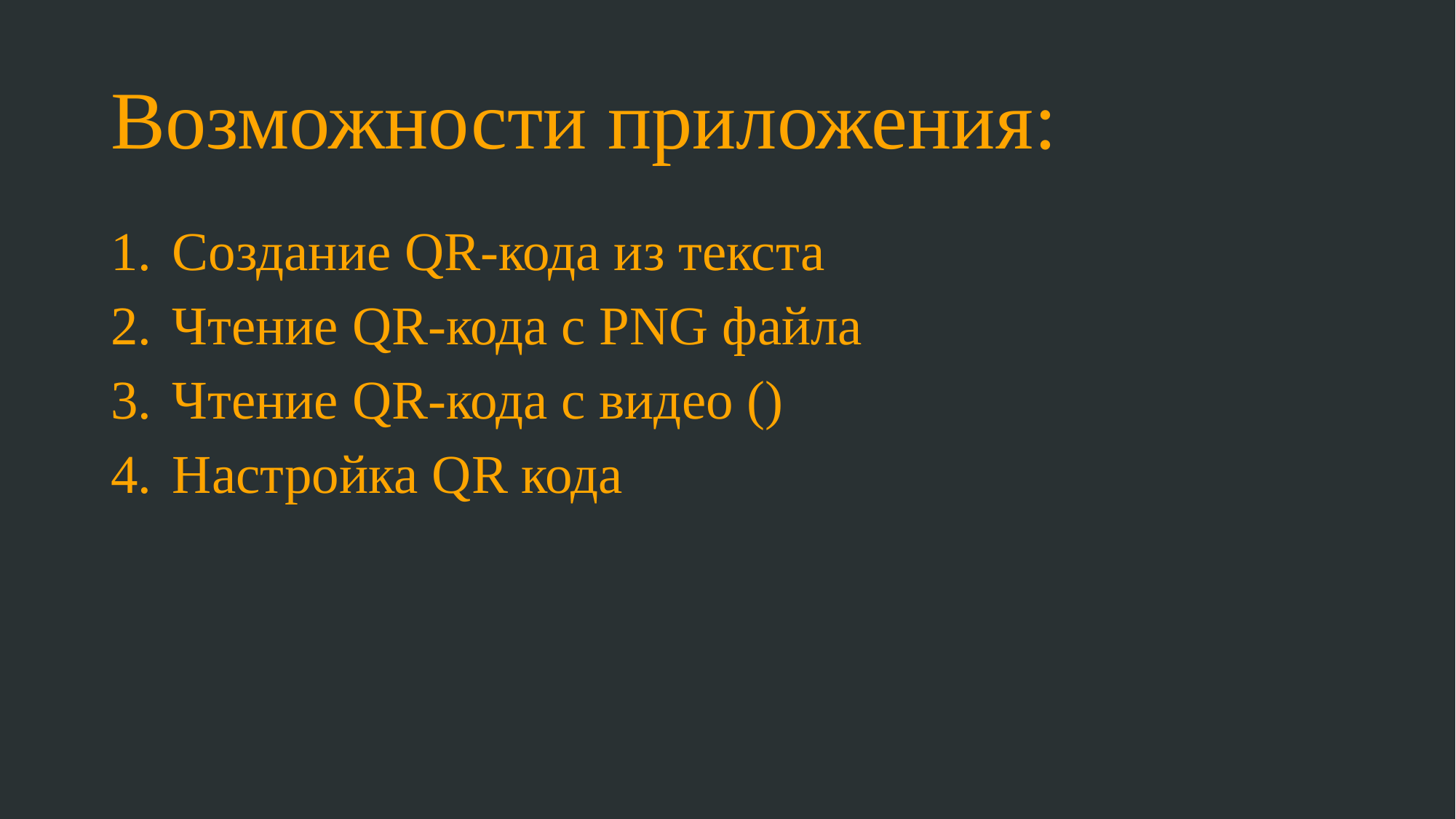

# Возможности приложения:
Создание QR-кода из текста
Чтение QR-кода с PNG файла
Чтение QR-кода с видео ()
Настройка QR кода